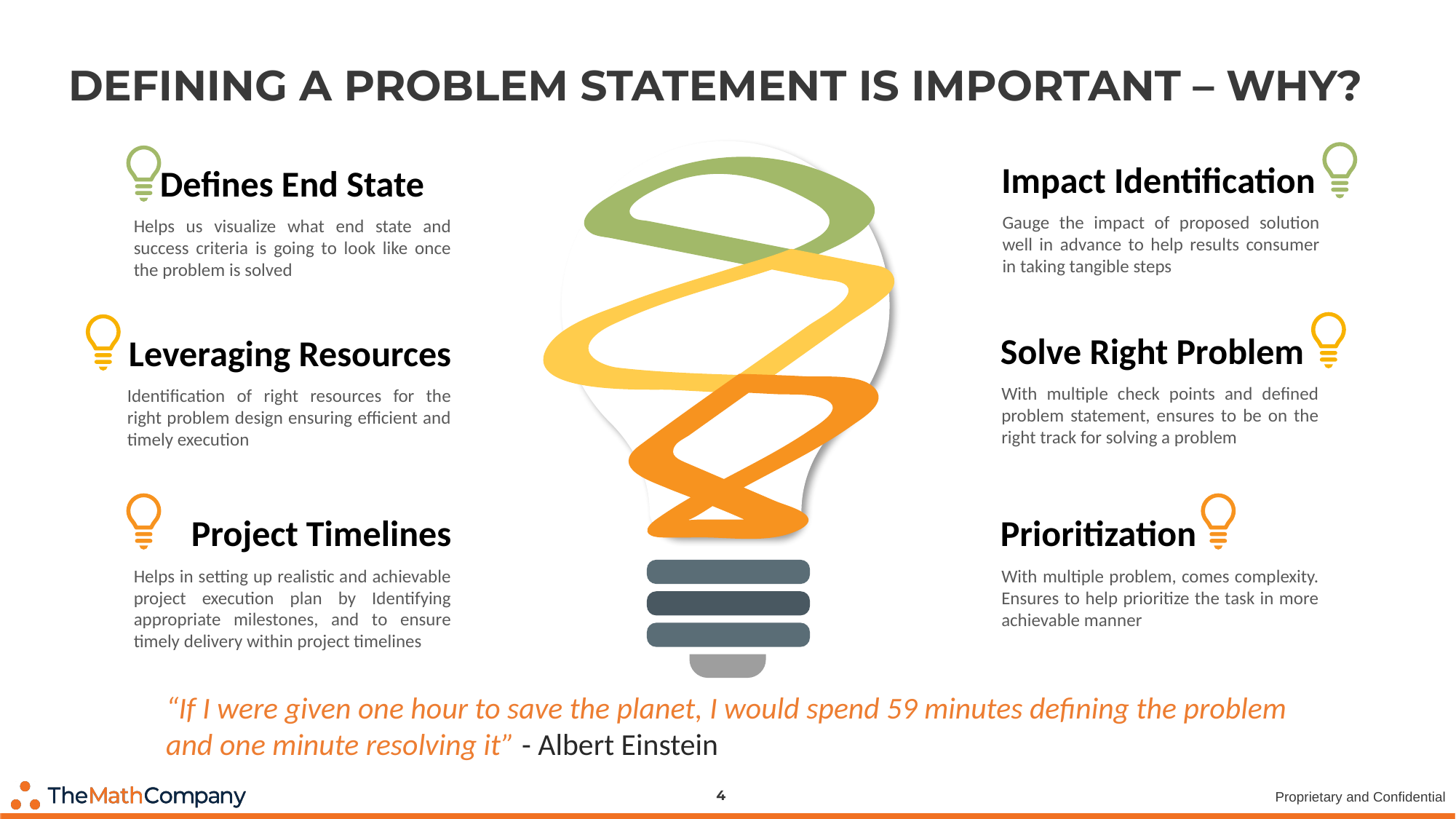

# Defining a problem statement is important – WHY?

Impact Identification
Gauge the impact of proposed solution well in advance to help results consumer in taking tangible steps

Defines End State
Helps us visualize what end state and success criteria is going to look like once the problem is solved

Solve Right Problem
With multiple check points and defined problem statement, ensures to be on the right track for solving a problem

Leveraging Resources
Identification of right resources for the right problem design ensuring efficient and timely execution

Project Timelines
Helps in setting up realistic and achievable project execution plan by Identifying appropriate milestones, and to ensure timely delivery within project timelines

Prioritization
With multiple problem, comes complexity. Ensures to help prioritize the task in more achievable manner
“If I were given one hour to save the planet, I would spend 59 minutes defining the problem and one minute resolving it” - Albert Einstein
4
Proprietary and Confidential